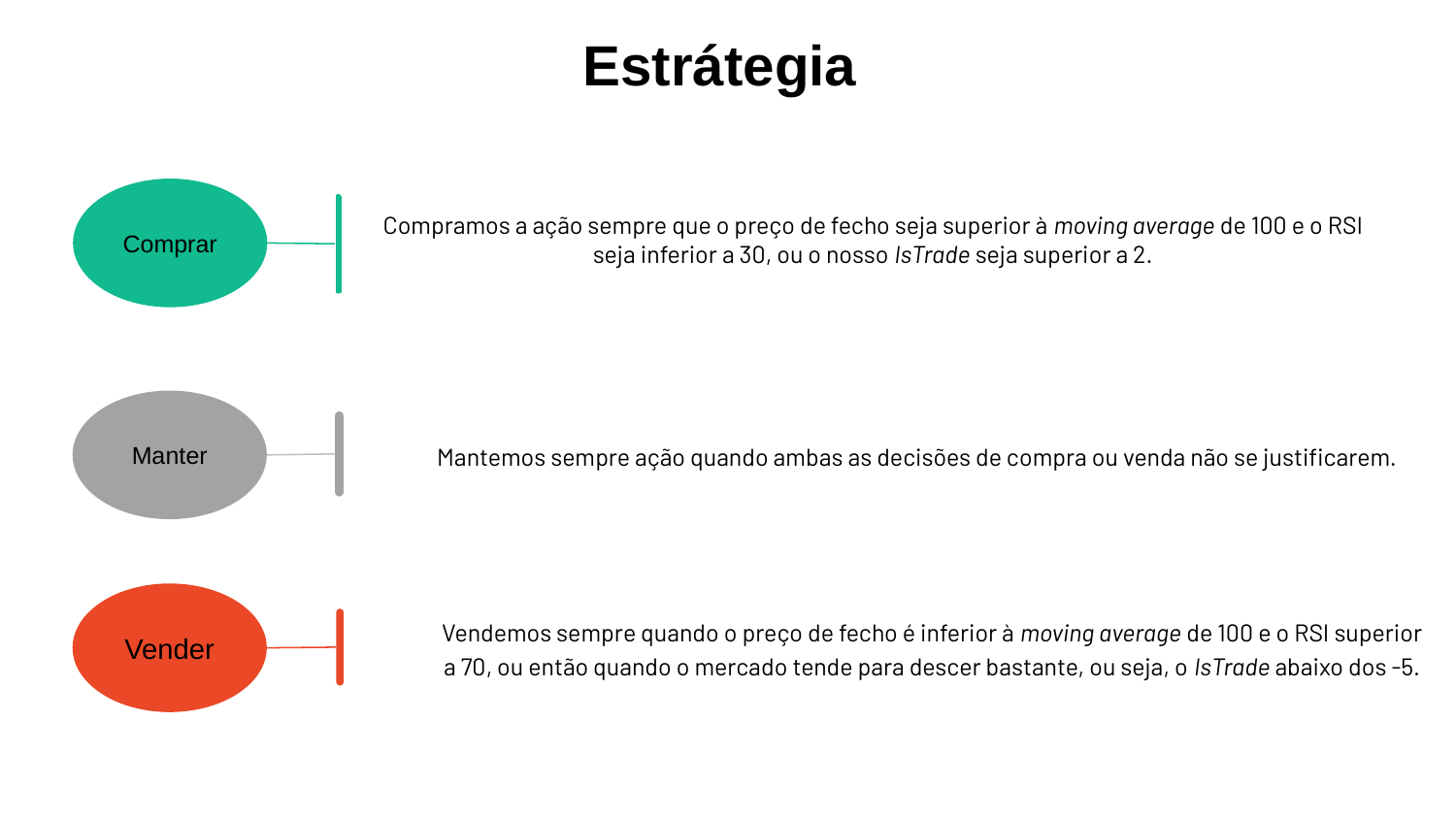

# Estrátegia
Comprar

Compramos a ação sempre que o preço de fecho seja superior à moving average de 100 e o RSI seja inferior a 30, ou o nosso IsTrade seja superior a 2.

Manter

Mantemos sempre ação quando ambas as decisões de compra ou venda não se justificarem.

Vender

Vendemos sempre quando o preço de fecho é inferior à moving average de 100 e o RSI superior a 70, ou então quando o mercado tende para descer bastante, ou seja, o IsTrade abaixo dos -5.